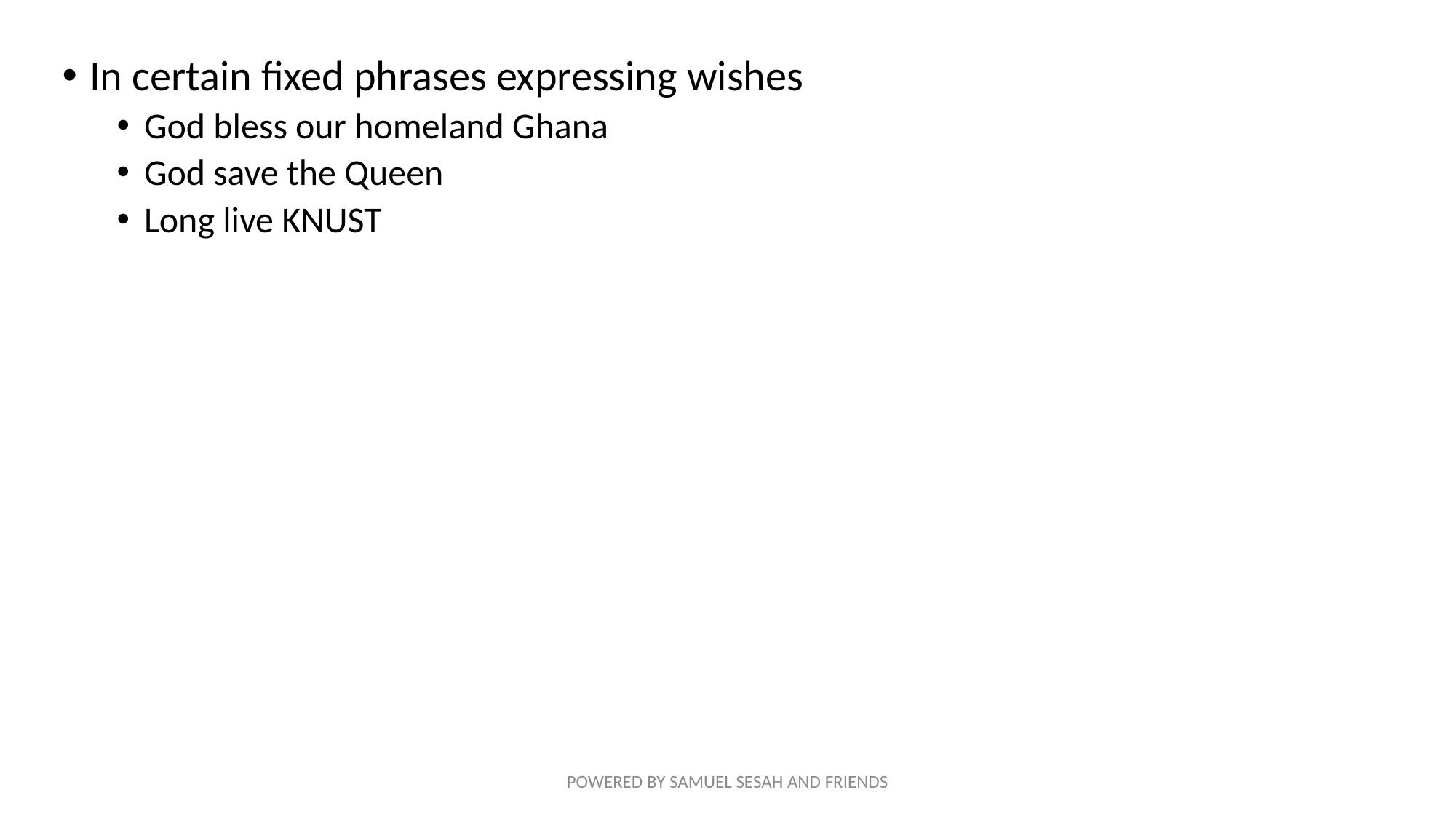

In certain fixed phrases expressing wishes
God bless our homeland Ghana
God save the Queen
Long live KNUST
POWERED BY SAMUEL SESAH AND FRIENDS